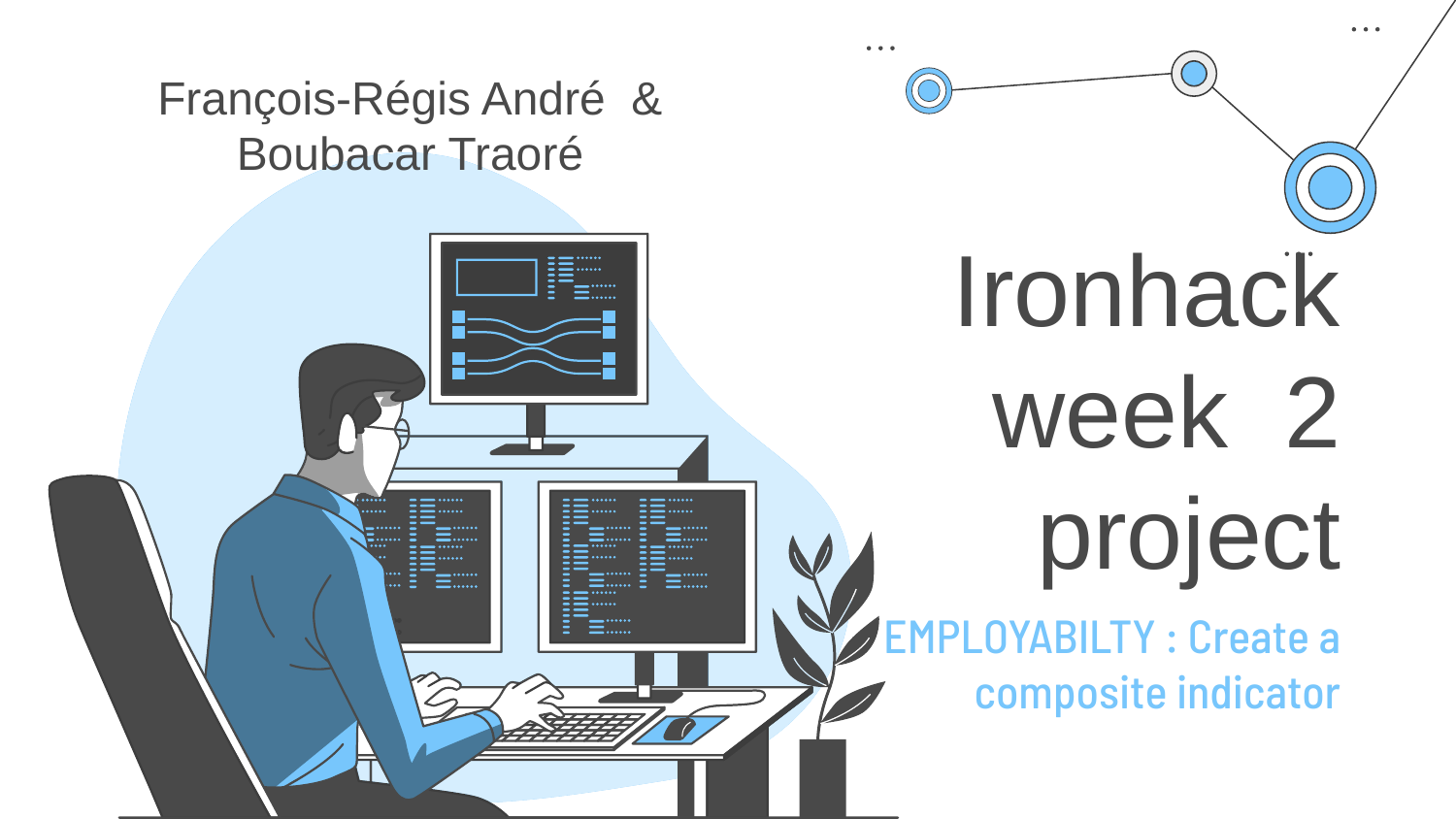

François-Régis André  & Boubacar Traoré

# Ironhack week  2 project
EMPLOYABILTY : Create a composite indicator